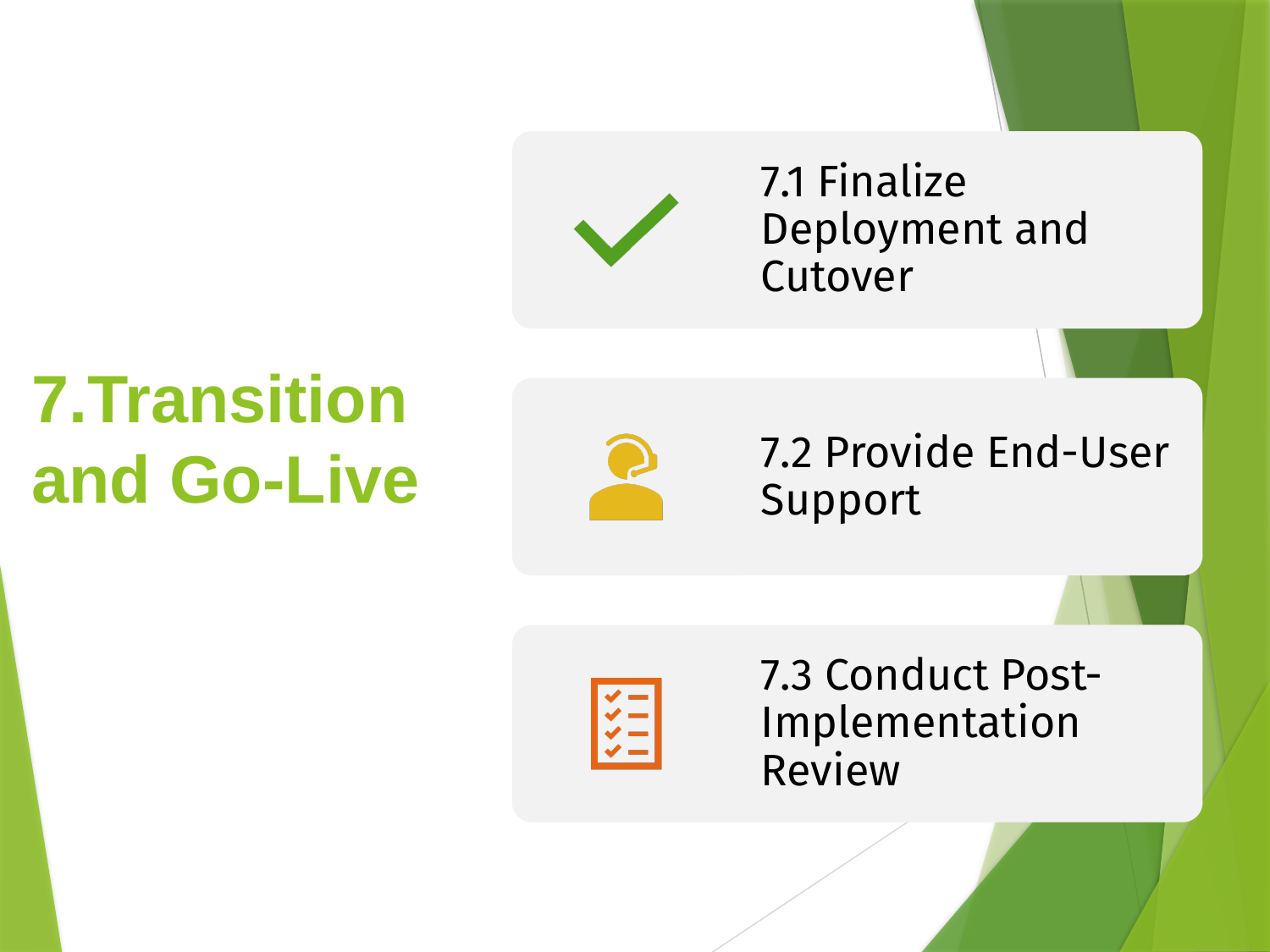

7.1 Finalize Deployment and Cutover
7.2 Provide End-User Support
7.3 Conduct Post-Implementation Review
# 7.Transition and Go-Live